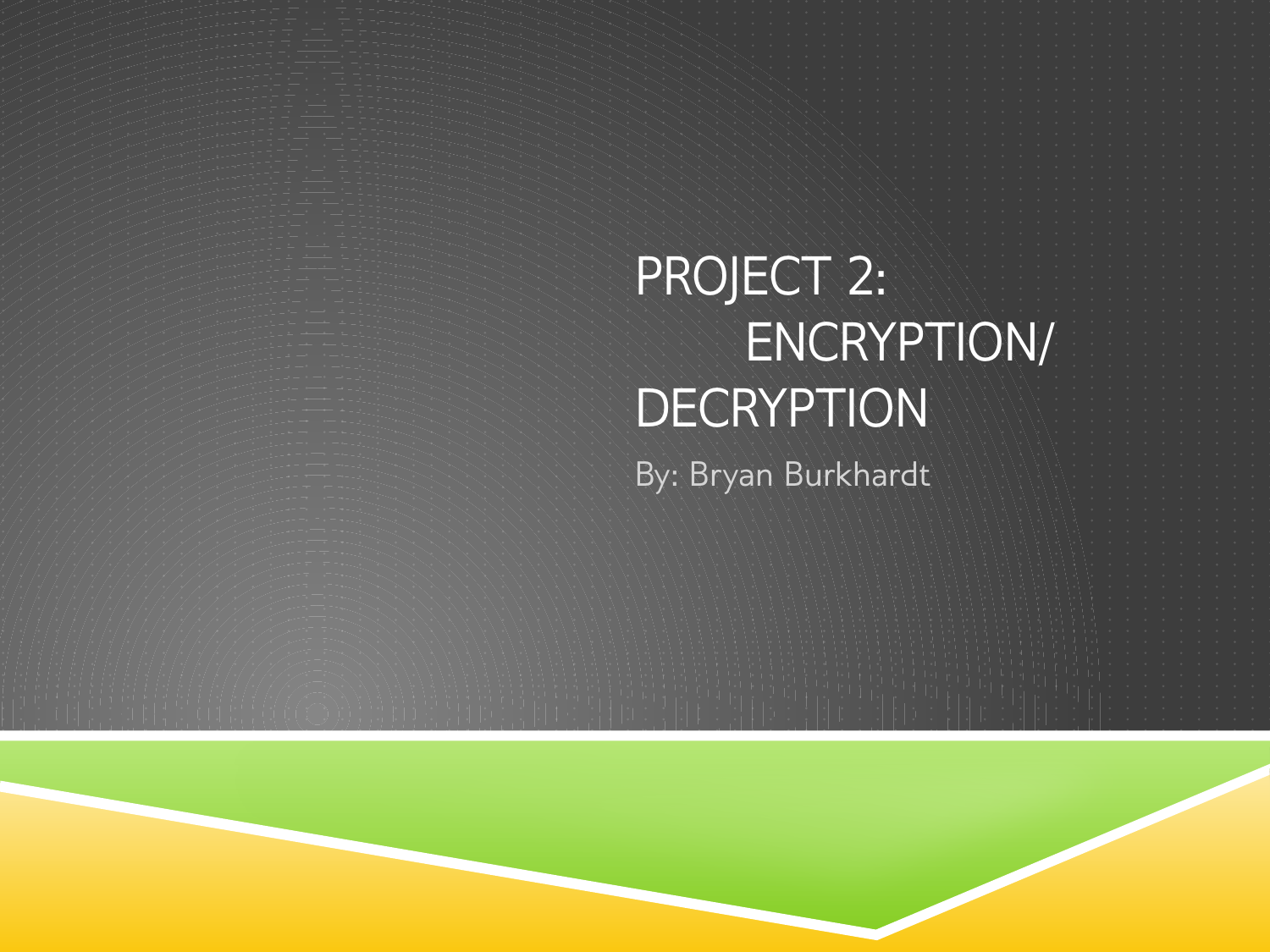

# Project 2: Encryption/	Decryption
By: Bryan Burkhardt